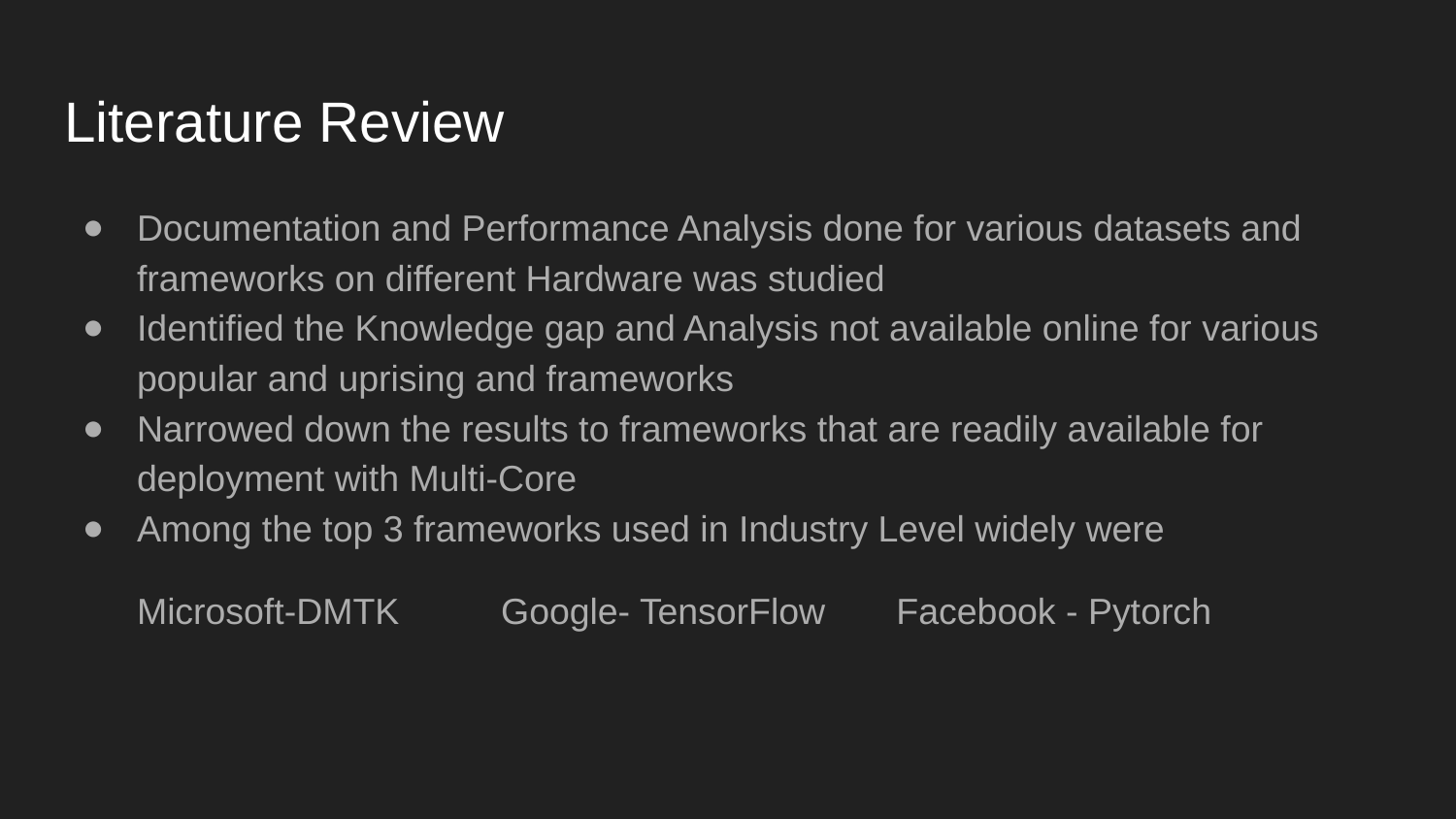

# Literature Review
Documentation and Performance Analysis done for various datasets and frameworks on different Hardware was studied
Identified the Knowledge gap and Analysis not available online for various popular and uprising and frameworks
Narrowed down the results to frameworks that are readily available for deployment with Multi-Core
Among the top 3 frameworks used in Industry Level widely were
Microsoft-DMTK          Google- TensorFlow       Facebook - Pytorch